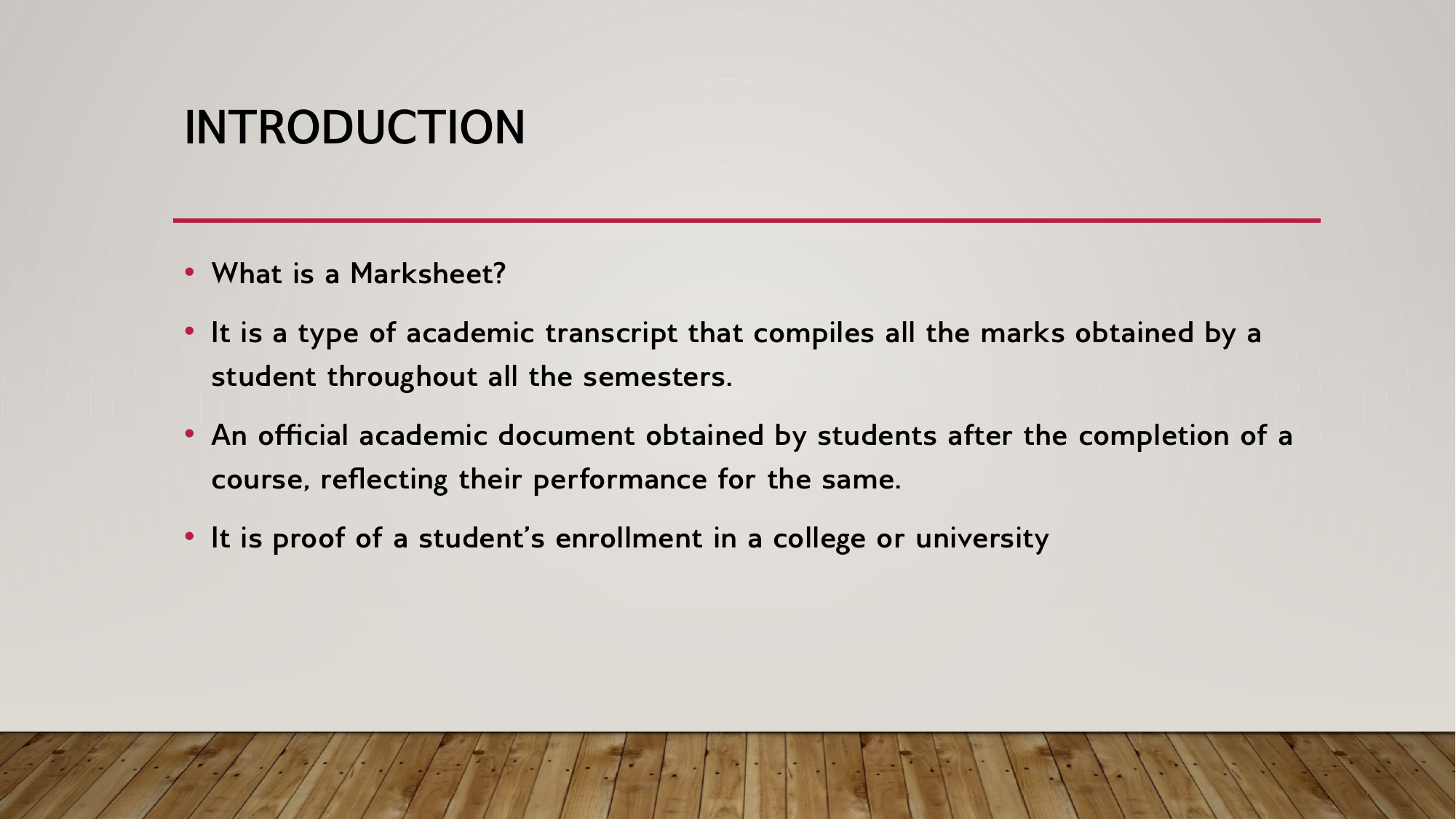

# Introduction
What is a Marksheet?
It is a type of academic transcript that compiles all the marks obtained by a student throughout all the semesters.
An official academic document obtained by students after the completion of a course, reflecting their performance for the same.
It is proof of a student’s enrollment in a college or university